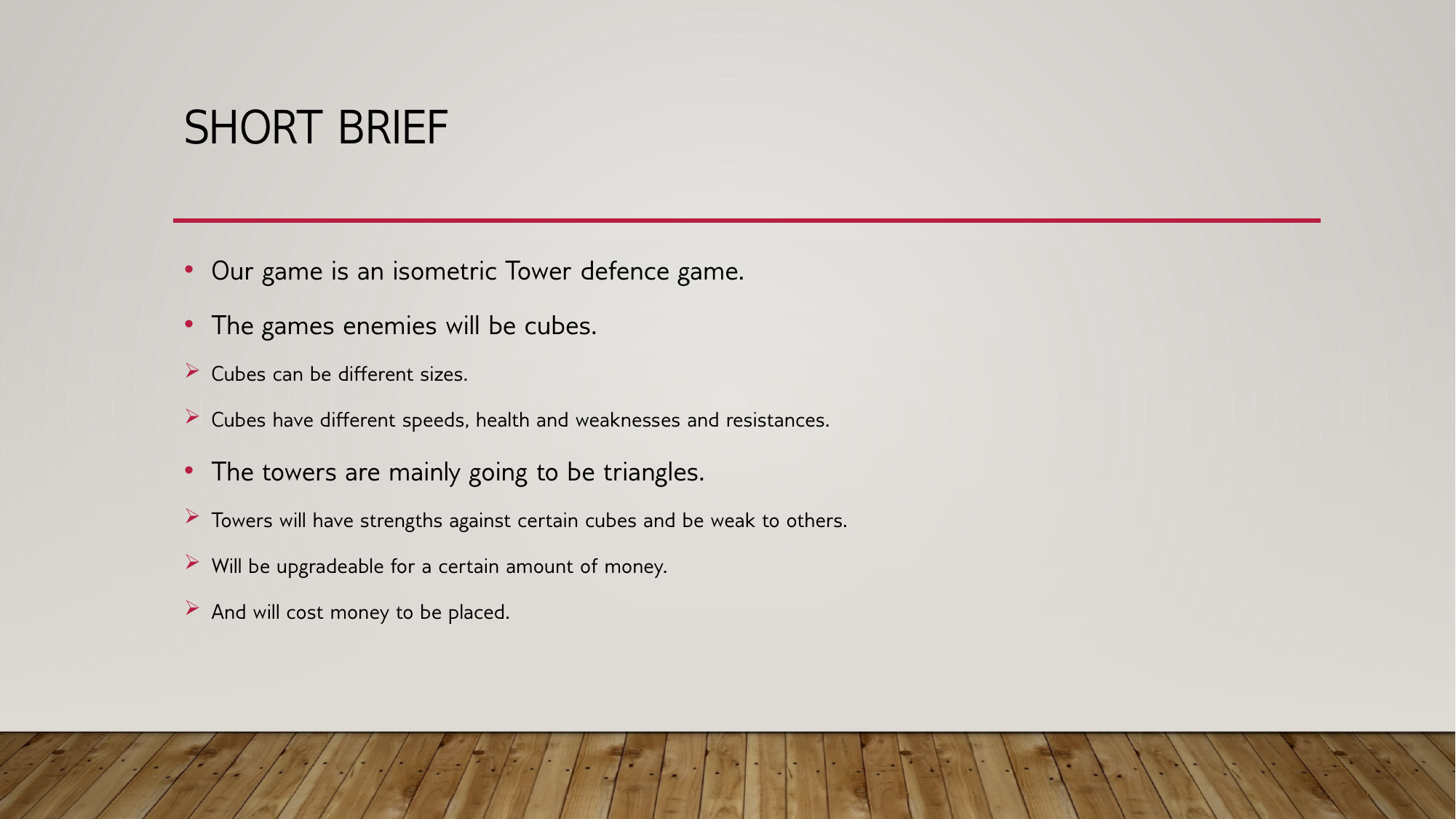

# Short Brief
Our game is an isometric Tower defence game.
The games enemies will be cubes.
Cubes can be different sizes.
Cubes have different speeds, health and weaknesses and resistances.
The towers are mainly going to be triangles.
Towers will have strengths against certain cubes and be weak to others.
Will be upgradeable for a certain amount of money.
And will cost money to be placed.